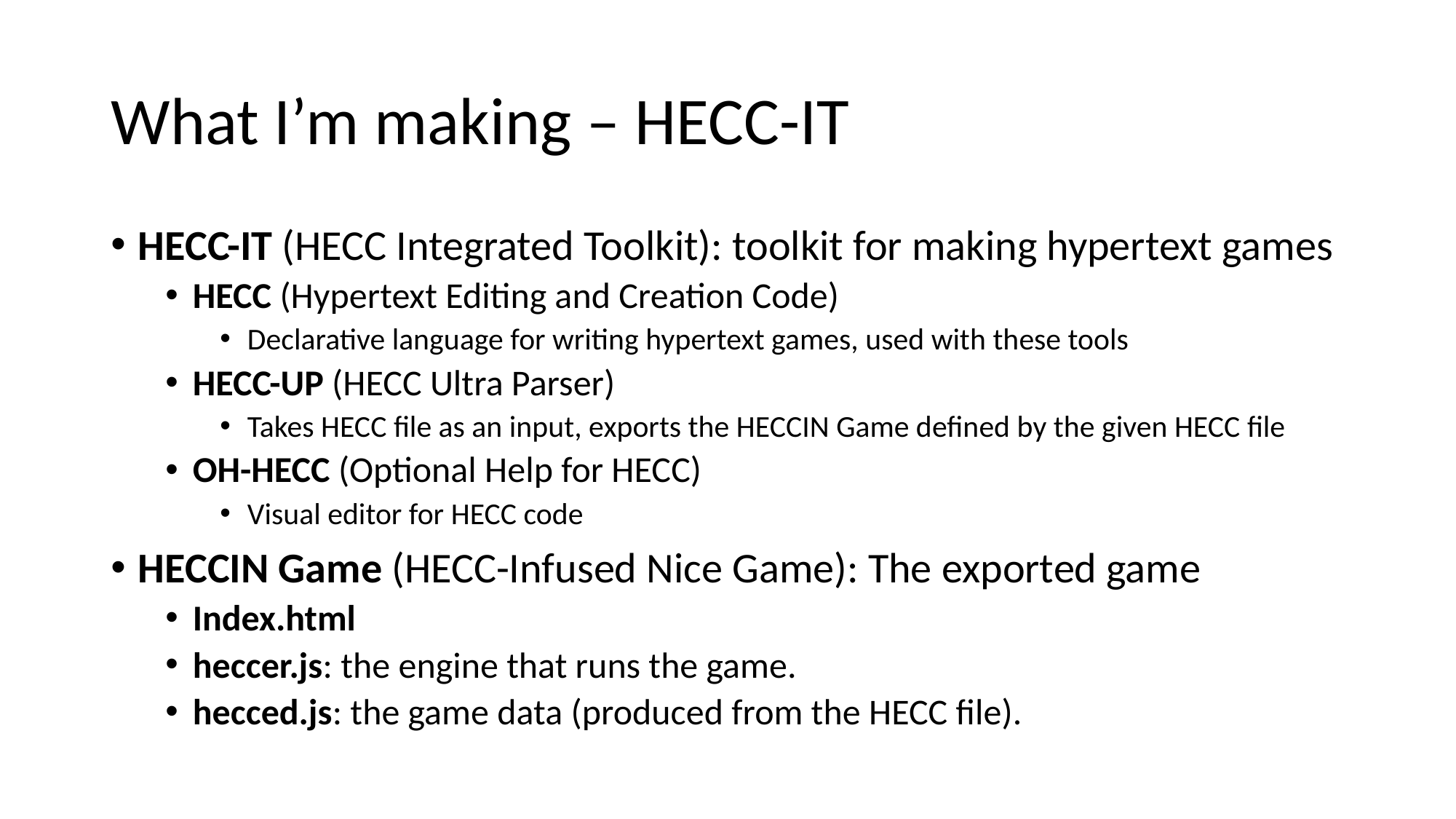

# What I’m making – HECC-IT
HECC-IT (HECC Integrated Toolkit): toolkit for making hypertext games
HECC (Hypertext Editing and Creation Code)
Declarative language for writing hypertext games, used with these tools
HECC-UP (HECC Ultra Parser)
Takes HECC file as an input, exports the HECCIN Game defined by the given HECC file
OH-HECC (Optional Help for HECC)
Visual editor for HECC code
HECCIN Game (HECC-Infused Nice Game): The exported game
Index.html
heccer.js: the engine that runs the game.
hecced.js: the game data (produced from the HECC file).